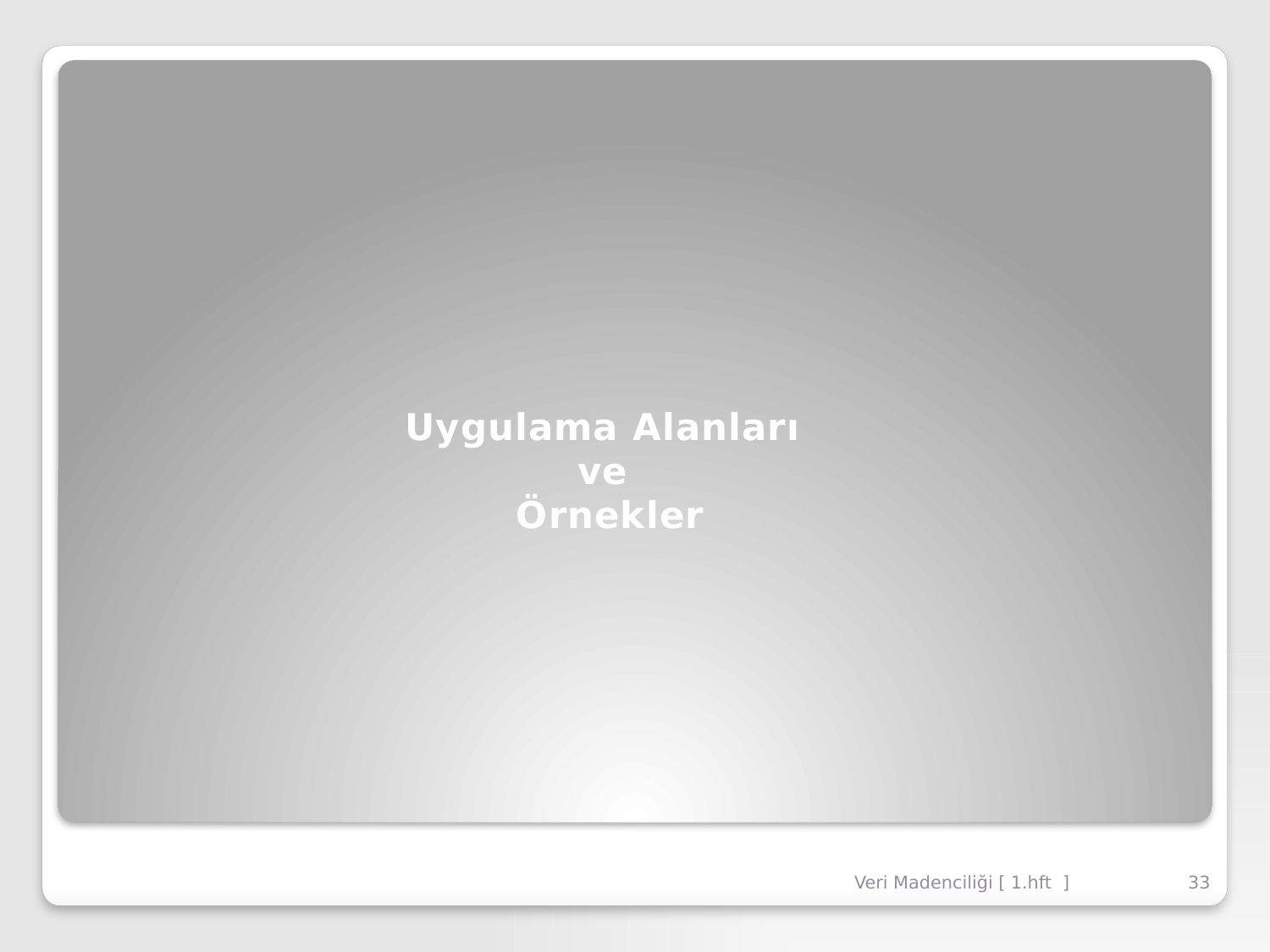

# Uygulama Alanları ve Örnekler
Veri Madenciliği [ 1.hft  ]
33